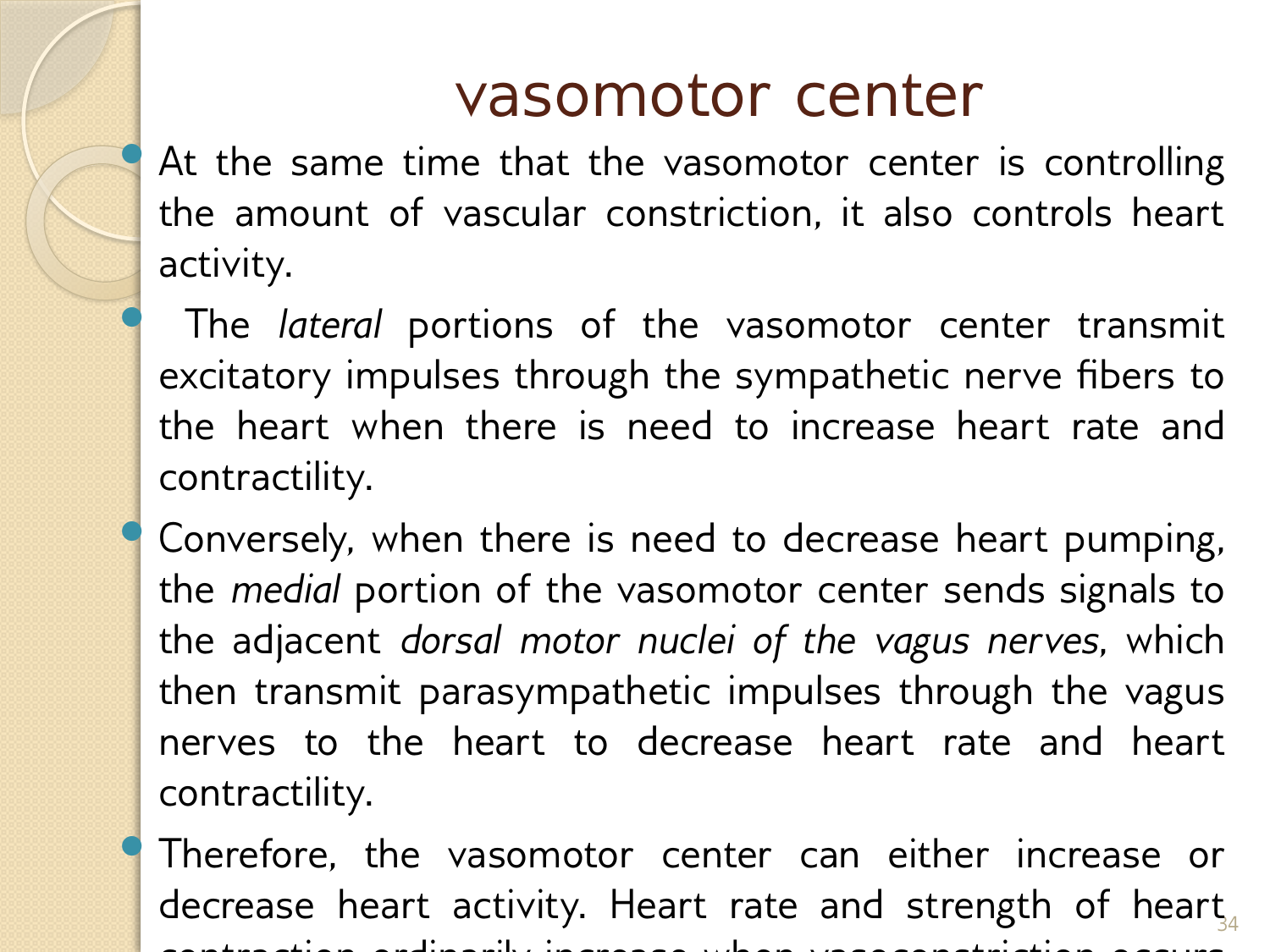

# vasomotor center
At the same time that the vasomotor center is controlling the amount of vascular constriction, it also controls heart activity.
 The lateral portions of the vasomotor center transmit excitatory impulses through the sympathetic nerve fibers to the heart when there is need to increase heart rate and contractility.
Conversely, when there is need to decrease heart pumping, the medial portion of the vasomotor center sends signals to the adjacent dorsal motor nuclei of the vagus nerves, which then transmit parasympathetic impulses through the vagus nerves to the heart to decrease heart rate and heart contractility.
Therefore, the vasomotor center can either increase or decrease heart activity. Heart rate and strength of heart contraction ordinarily increase when vasoconstriction occurs and ordinarily decrease when vasoconstriction is inhibited.

34